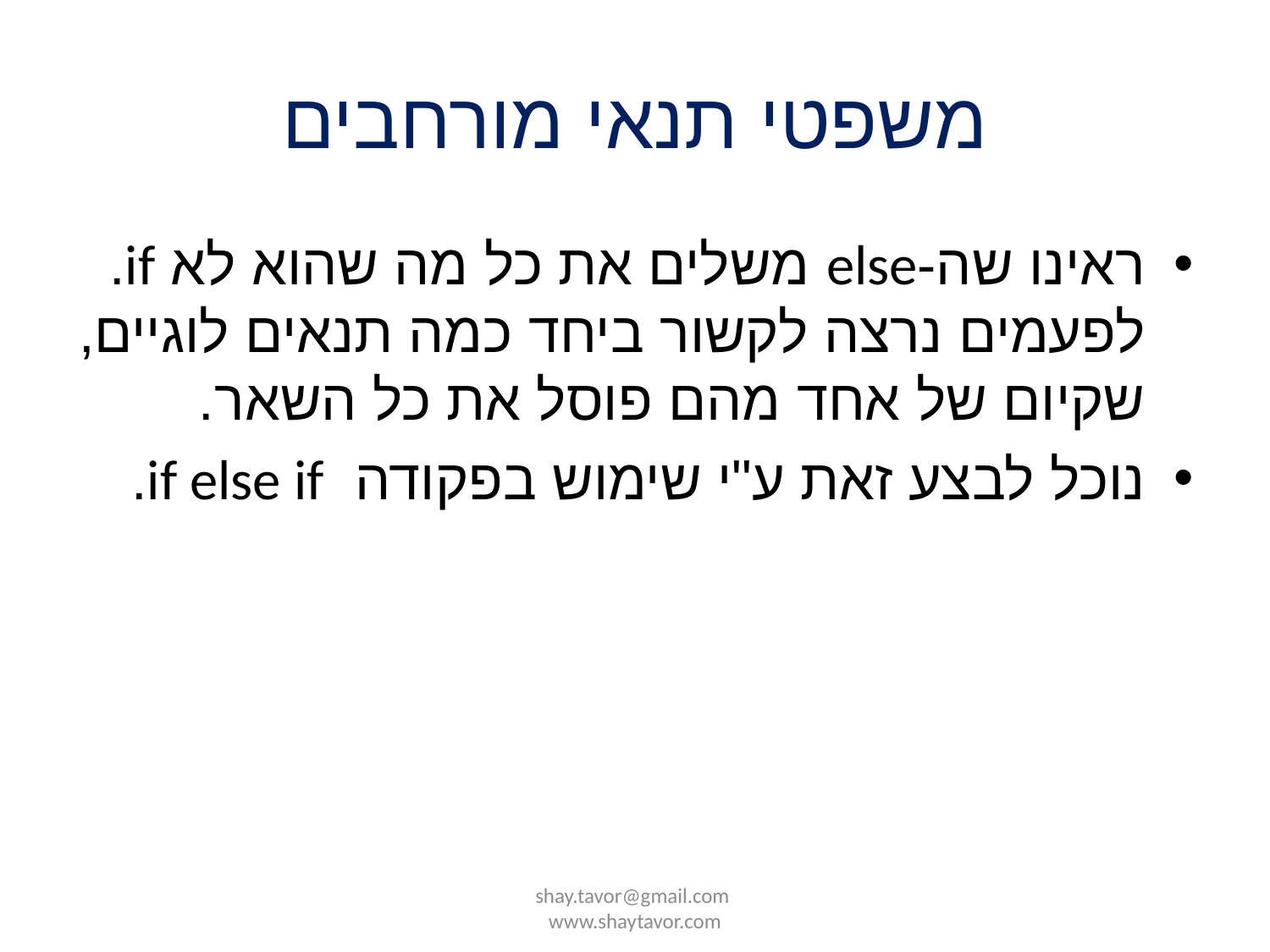

# משפטי תנאי מורחבים
ראינו שה-else משלים את כל מה שהוא לא if. לפעמים נרצה לקשור ביחד כמה תנאים לוגיים, שקיום של אחד מהם פוסל את כל השאר.
נוכל לבצע זאת ע"י שימוש בפקודה  if else if.
shay.tavor@gmail.com  www.shaytavor.com